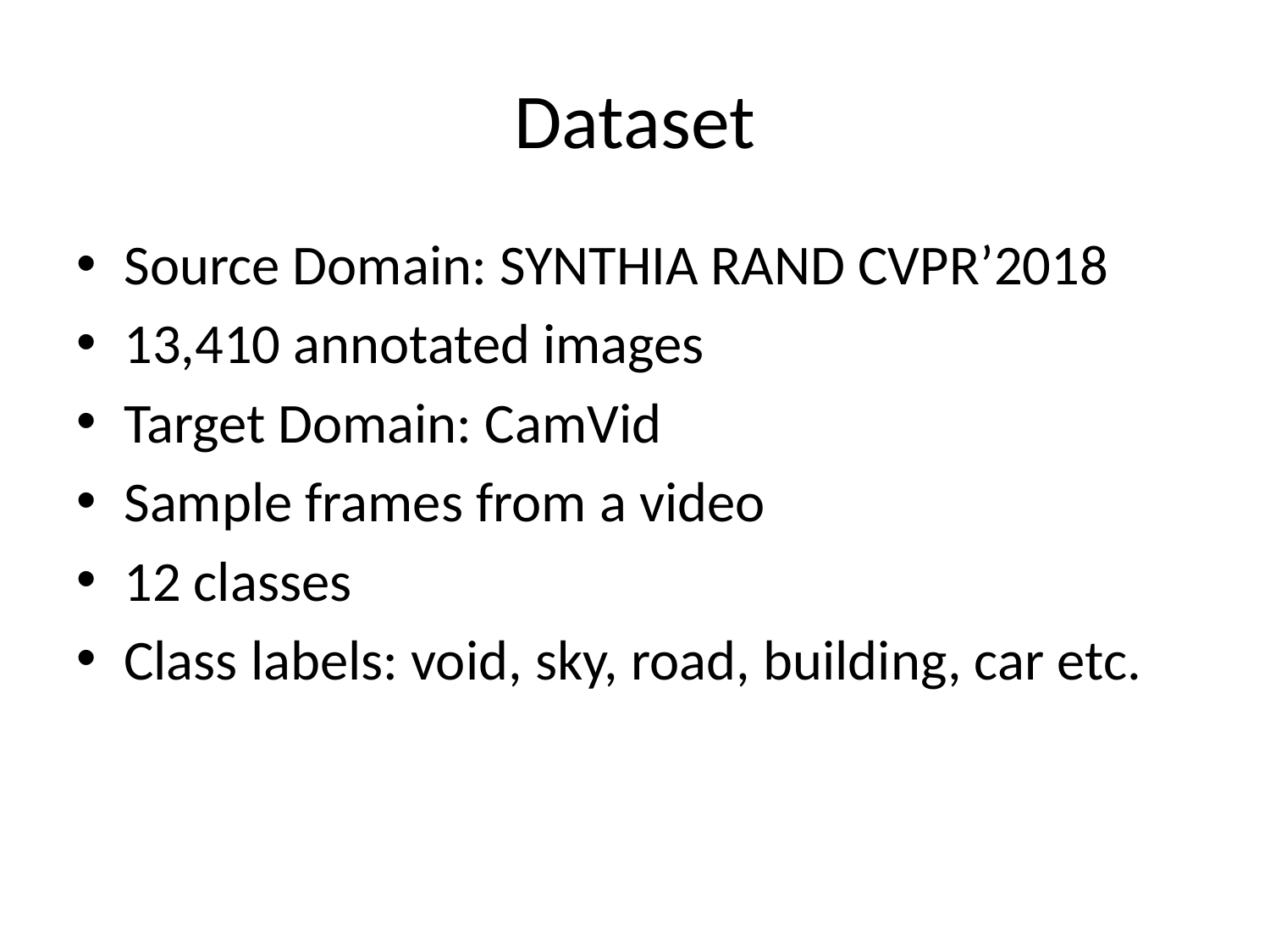

# Dataset
Source Domain: SYNTHIA RAND CVPR’2018
13,410 annotated images
Target Domain: CamVid
Sample frames from a video
12 classes
Class labels: void, sky, road, building, car etc.